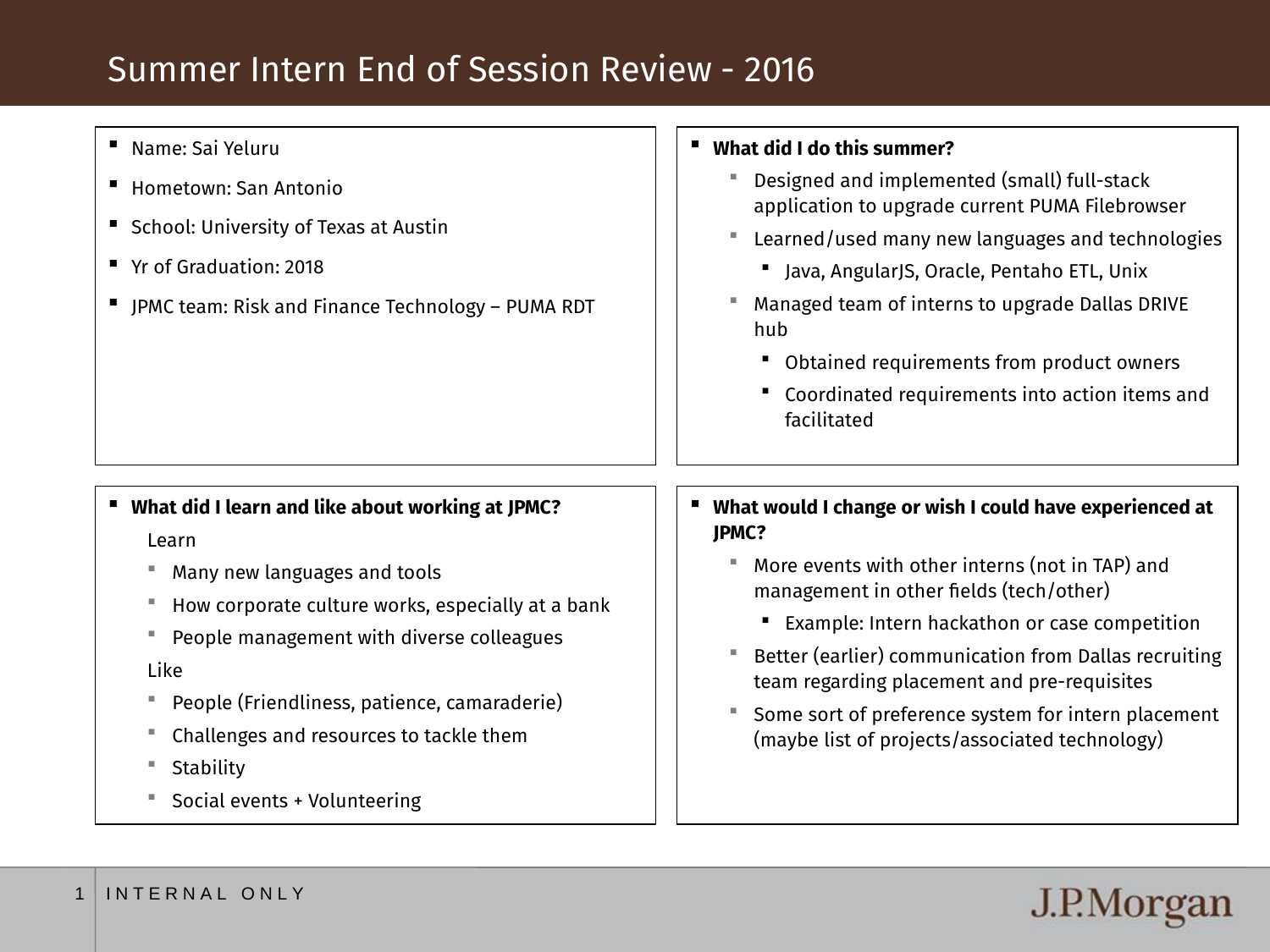

# Summer Intern End of Session Review - 2016
Name: Sai Yeluru
Hometown: San Antonio
School: University of Texas at Austin
Yr of Graduation: 2018
JPMC team: Risk and Finance Technology – PUMA RDT
What did I do this summer?
Designed and implemented (small) full-stack application to upgrade current PUMA Filebrowser
Learned/used many new languages and technologies
Java, AngularJS, Oracle, Pentaho ETL, Unix
Managed team of interns to upgrade Dallas DRIVE hub
Obtained requirements from product owners
Coordinated requirements into action items and facilitated

What did I learn and like about working at JPMC?
Learn
Many new languages and tools
How corporate culture works, especially at a bank
People management with diverse colleagues
Like
People (Friendliness, patience, camaraderie)
Challenges and resources to tackle them
Stability
Social events + Volunteering

What would I change or wish I could have experienced at JPMC?
More events with other interns (not in TAP) and management in other fields (tech/other)
Example: Intern hackathon or case competition
Better (earlier) communication from Dallas recruiting team regarding placement and pre-requisites
Some sort of preference system for intern placement (maybe list of projects/associated technology)